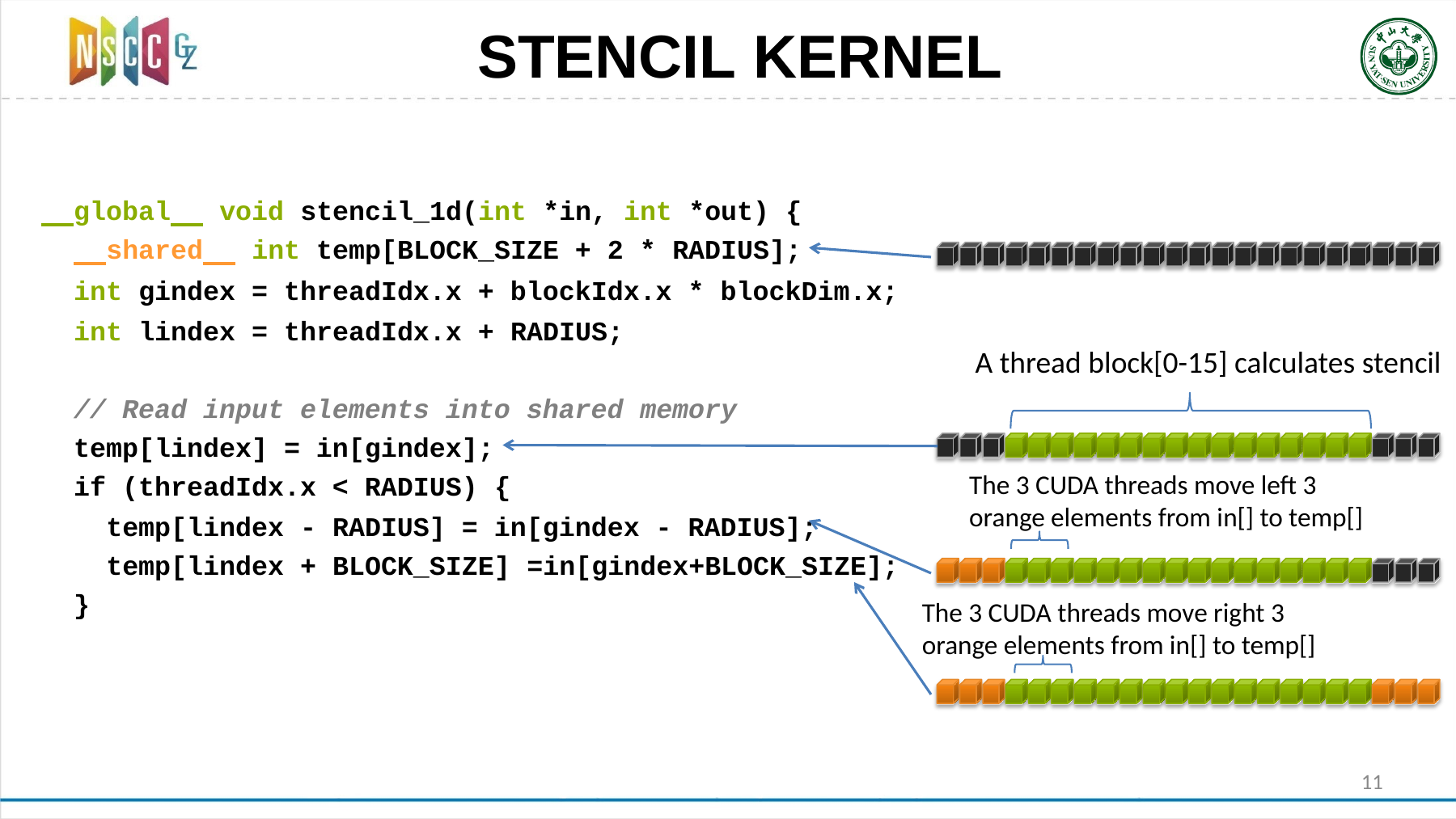

# STENCIL KERNEL
  global   void stencil_1d(int *in, int *out) {
  shared   int temp[BLOCK_SIZE + 2 * RADIUS];
int gindex = threadIdx.x + blockIdx.x * blockDim.x;
int lindex = threadIdx.x + RADIUS;

// Read input elements into shared memory
temp[lindex] = in[gindex];
if (threadIdx.x < RADIUS) {
temp[lindex - RADIUS] = in[gindex - RADIUS];  temp[lindex + BLOCK_SIZE] =in[gindex+BLOCK_SIZE];
}

A thread block[0-15] calculates stencil

The 3 CUDA threads move left 3 orange elements from in[] to temp[]

The 3 CUDA threads move right 3 orange elements from in[] to temp[]

11